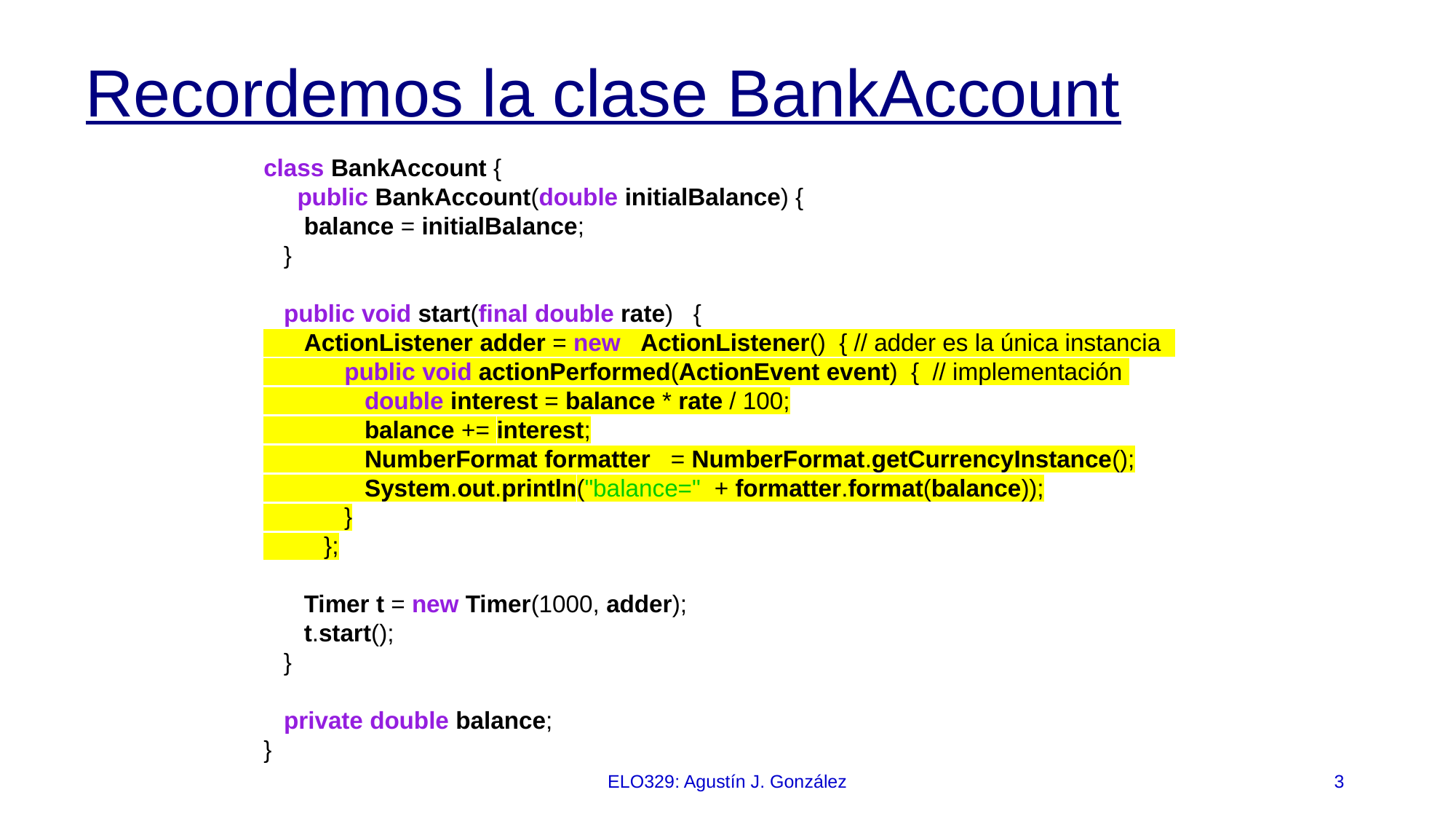

# Recordemos la clase BankAccount
class BankAccount {
     public BankAccount(double initialBalance) {
      balance = initialBalance;
   }
   public void start(final double rate)   {
      ActionListener adder = new   ActionListener()  { // adder es la única instancia
            public void actionPerformed(ActionEvent event)  {  // implementación
               double interest = balance * rate / 100;
               balance += interest;
               NumberFormat formatter   = NumberFormat.getCurrencyInstance();
               System.out.println("balance="  + formatter.format(balance));
            }
         };
      Timer t = new Timer(1000, adder);
      t.start();
   }
   private double balance;
}
ELO329: Agustín J. González
3